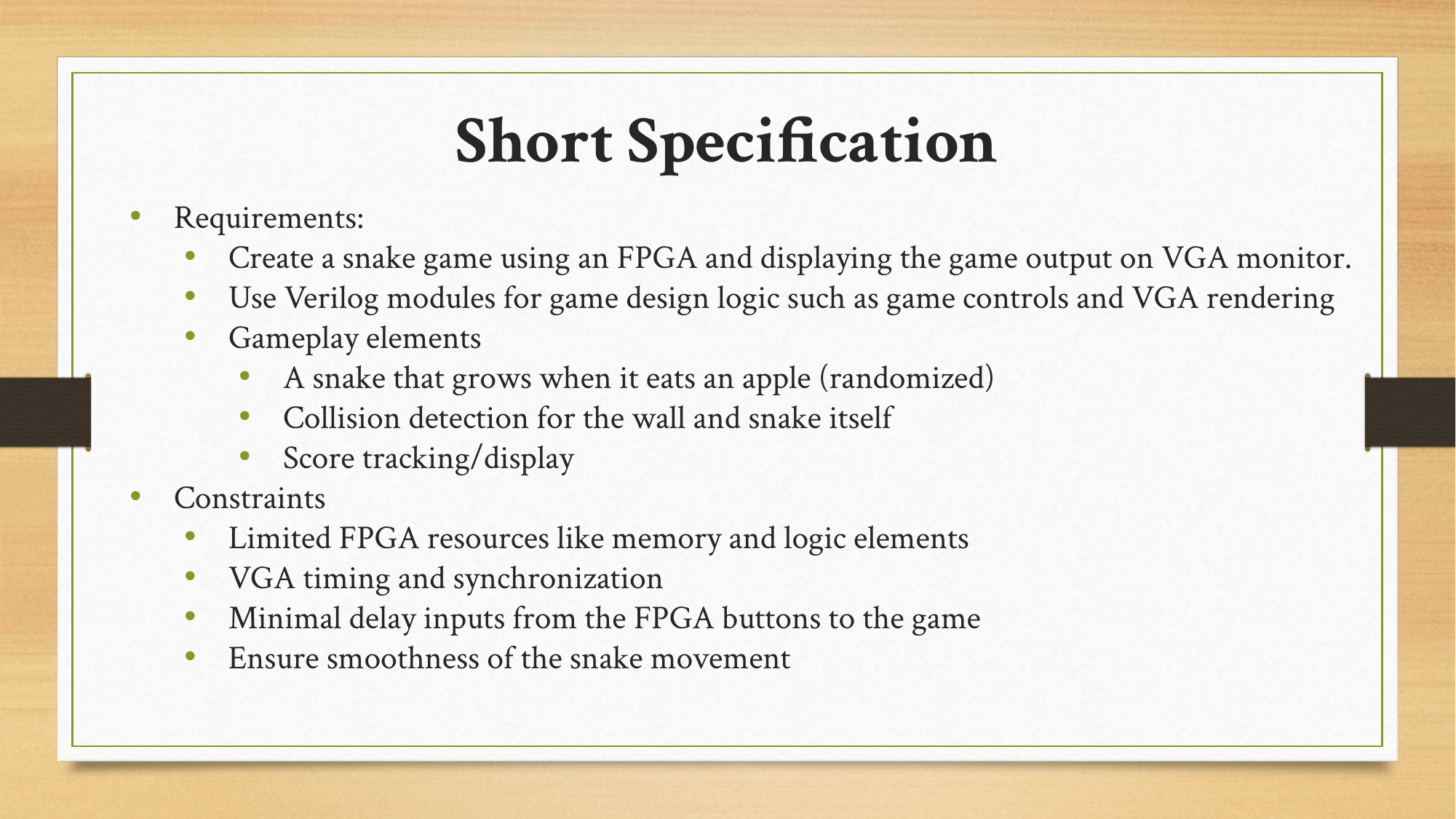

Short Specification

Requirements:
Create a snake game using an FPGA and displaying the game output on VGA monitor.
Use Verilog modules for game design logic such as game controls and VGA rendering
Gameplay elements
A snake that grows when it eats an apple (randomized)
Collision detection for the wall and snake itself
Score tracking/display
Constraints
Limited FPGA resources like memory and logic elements
VGA timing and synchronization
Minimal delay inputs from the FPGA buttons to the game
Ensure smoothness of the snake movement